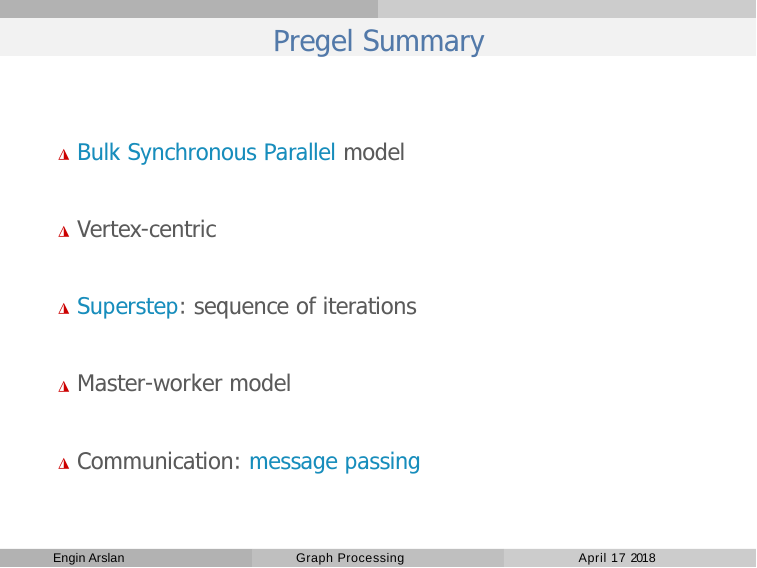

# Pregel Summary
◮  Bulk Synchronous Parallel model

◮  Vertex-centric

◮  Superstep: sequence of iterations

◮  Master-worker model

◮  Communication: message passing

Engin Arslan
Graph Processing
April 17 2018